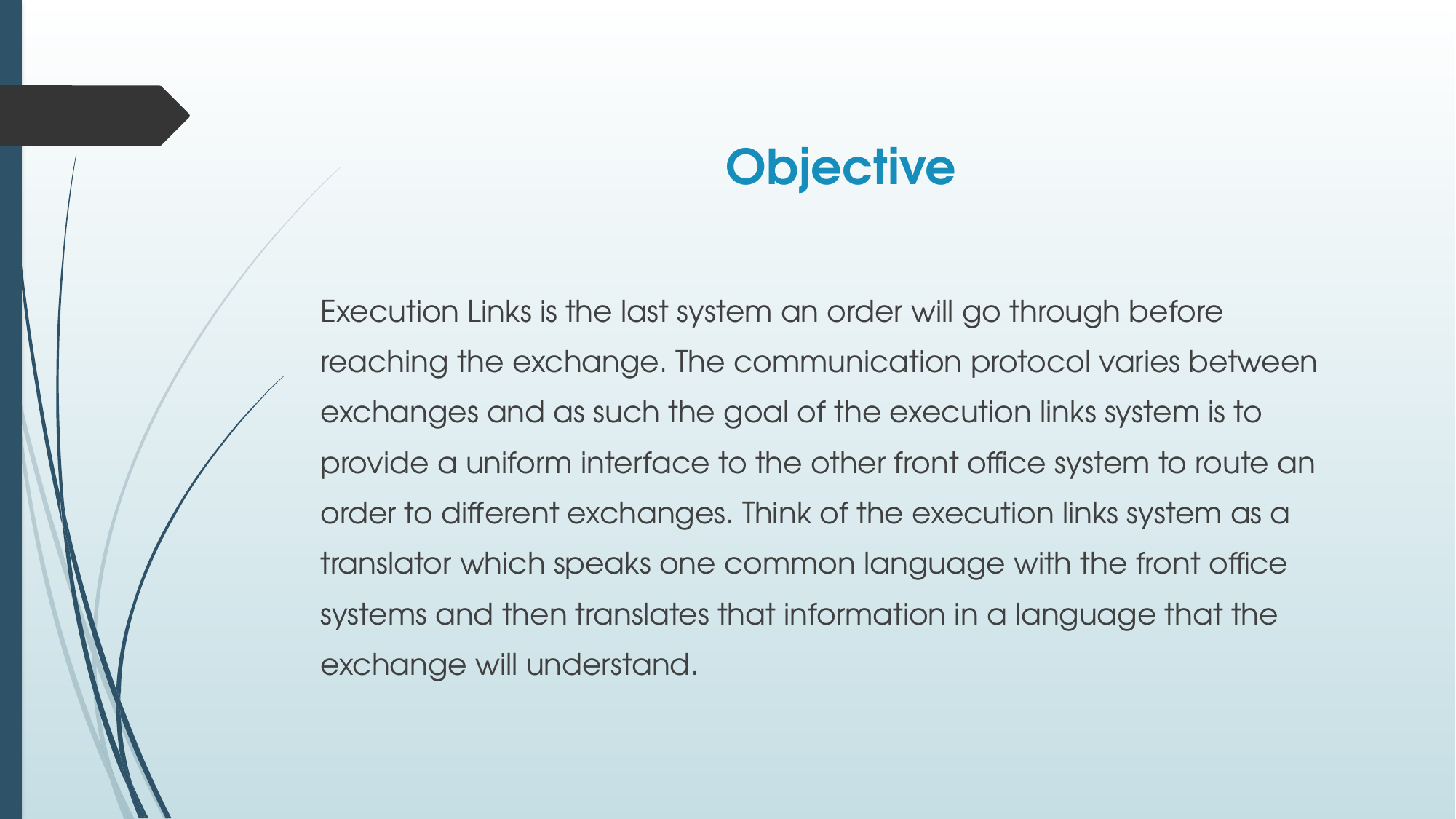

# Objective

Execution Links is the last system an order will go through before
reaching the exchange. The communication protocol varies between
exchanges and as such the goal of the execution links system is to
provide a uniform interface to the other front office system to route an
order to different exchanges. Think of the execution links system as a
translator which speaks one common language with the front office
systems and then translates that information in a language that the
exchange will understand.